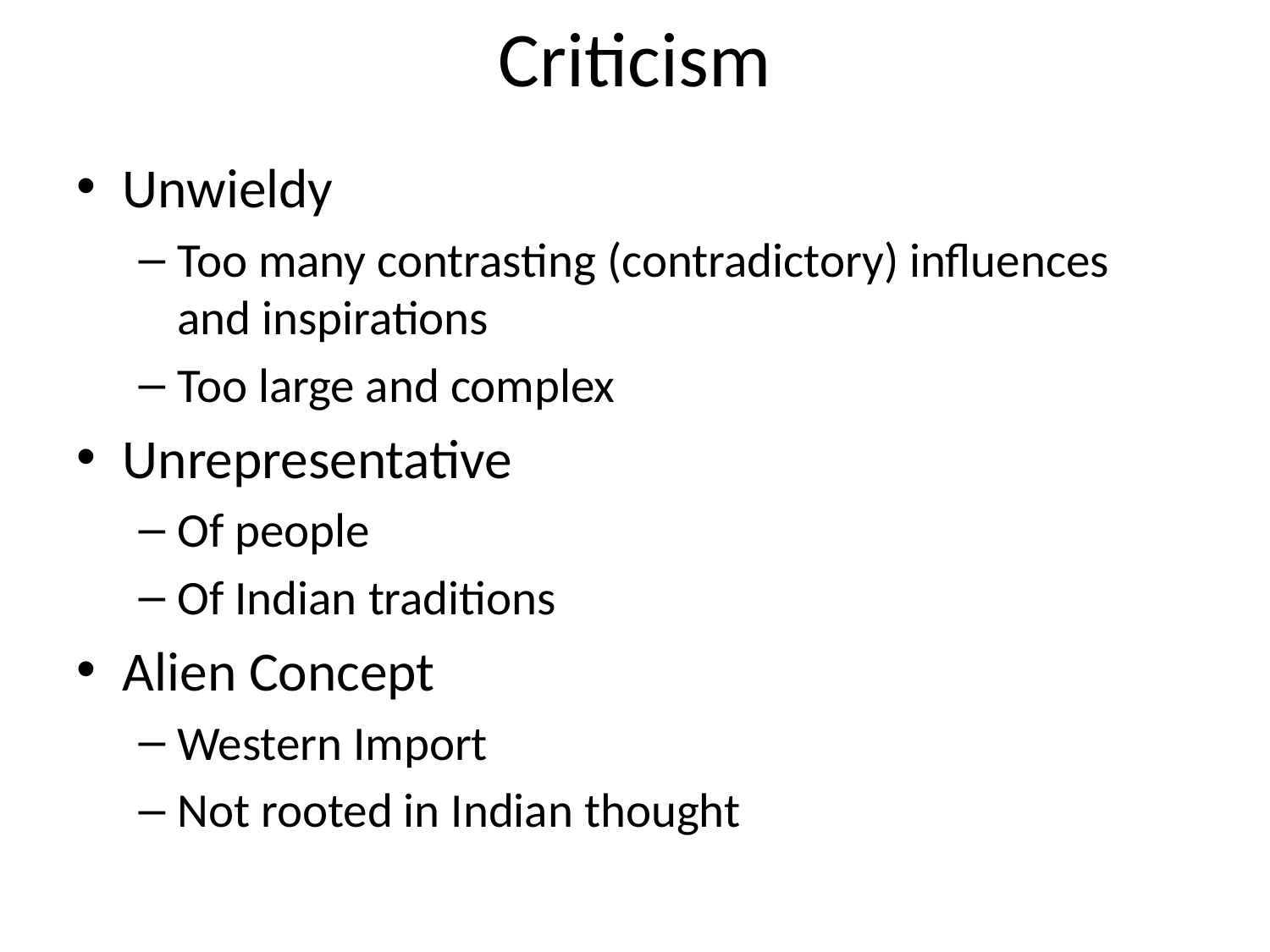

# Criticism
Unwieldy
Too many contrasting (contradictory) influences and inspirations
Too large and complex
Unrepresentative
Of people
Of Indian traditions
Alien Concept
Western Import
Not rooted in Indian thought